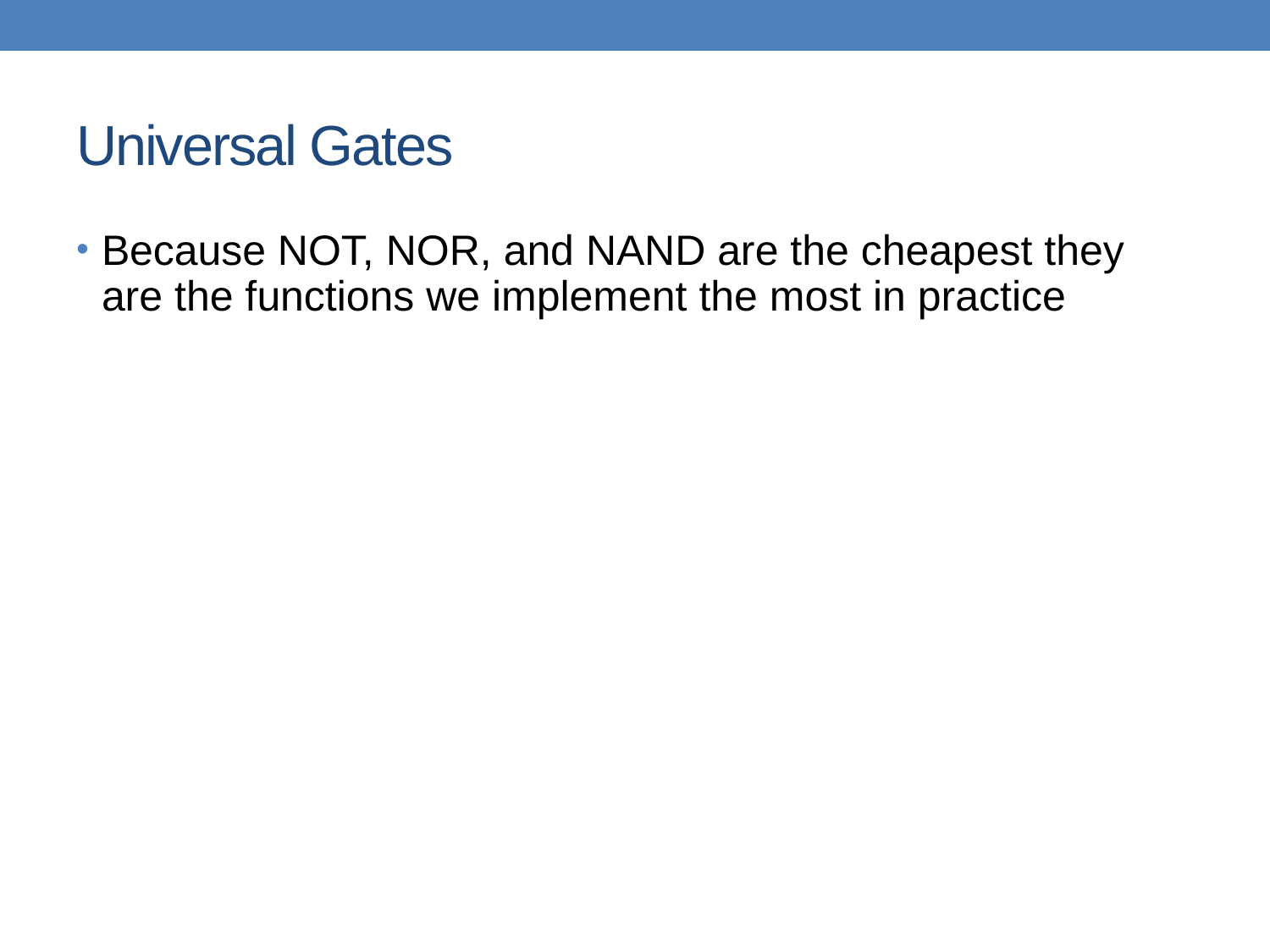

# Universal Gates
Because NOT, NOR, and NAND are the cheapest they are the functions we implement the most in practice